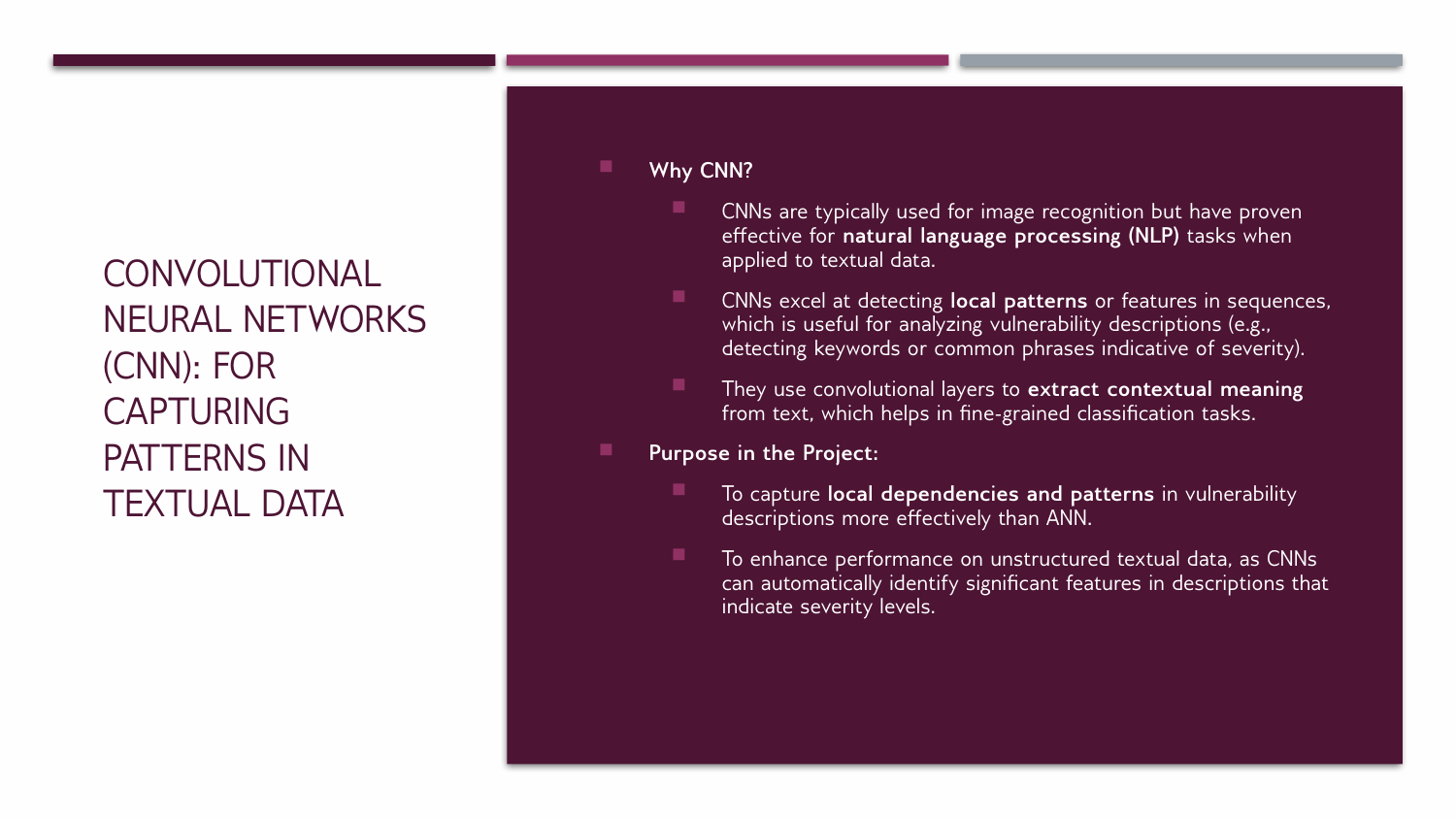

# Convolutional Neural Networks (CNN): For Capturing Patterns in Textual Data

Why CNN?
CNNs are typically used for image recognition but have proven effective for natural language processing (NLP) tasks when applied to textual data.
CNNs excel at detecting local patterns or features in sequences, which is useful for analyzing vulnerability descriptions (e.g., detecting keywords or common phrases indicative of severity).
They use convolutional layers to extract contextual meaning from text, which helps in fine-grained classification tasks.
Purpose in the Project:
To capture local dependencies and patterns in vulnerability descriptions more effectively than ANN.
To enhance performance on unstructured textual data, as CNNs can automatically identify significant features in descriptions that indicate severity levels.